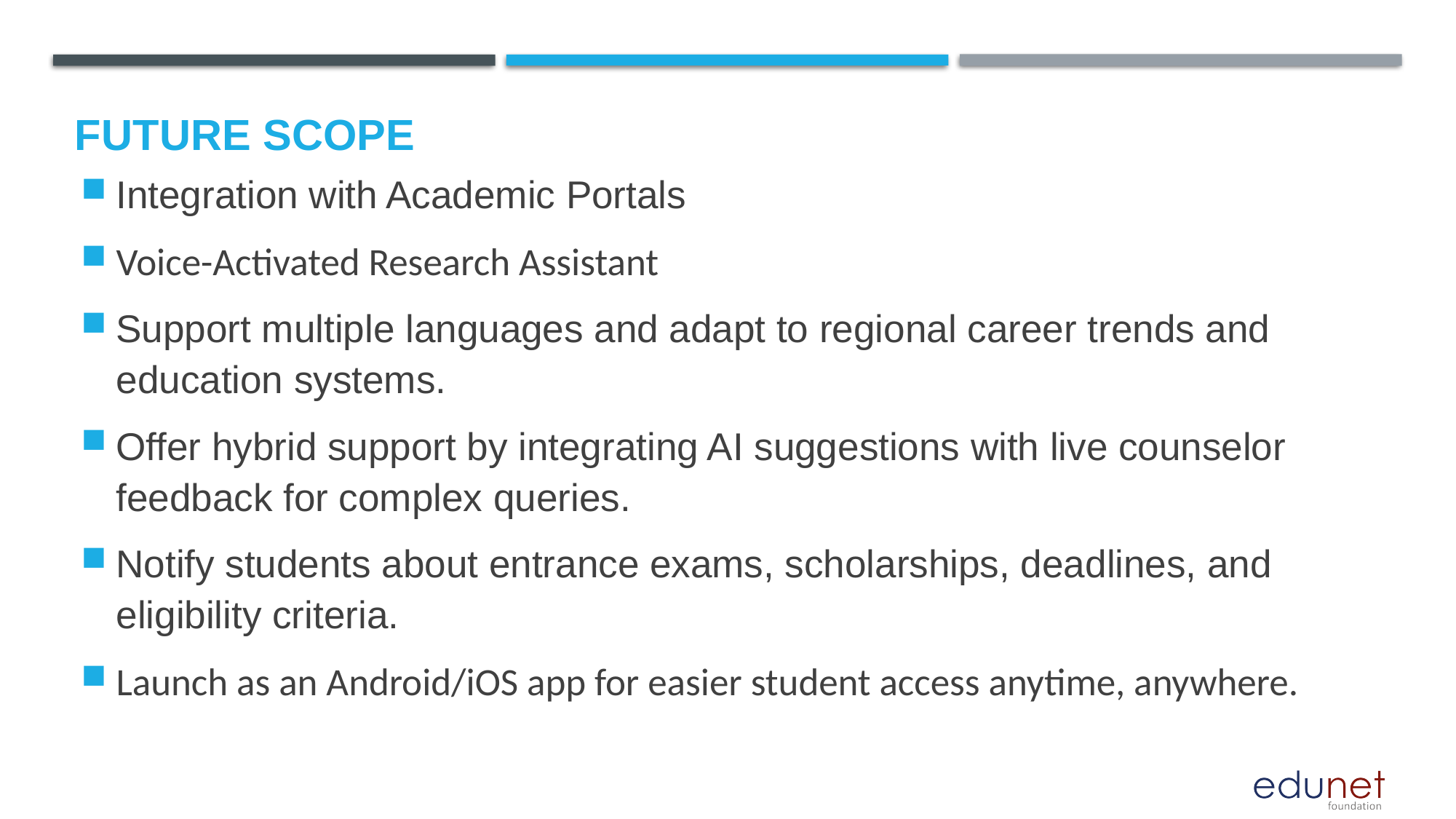

Future scope
Integration with Academic Portals
Voice-Activated Research Assistant
Support multiple languages and adapt to regional career trends and education systems.
Offer hybrid support by integrating AI suggestions with live counselor feedback for complex queries.
Notify students about entrance exams, scholarships, deadlines, and eligibility criteria.
Launch as an Android/iOS app for easier student access anytime, anywhere.